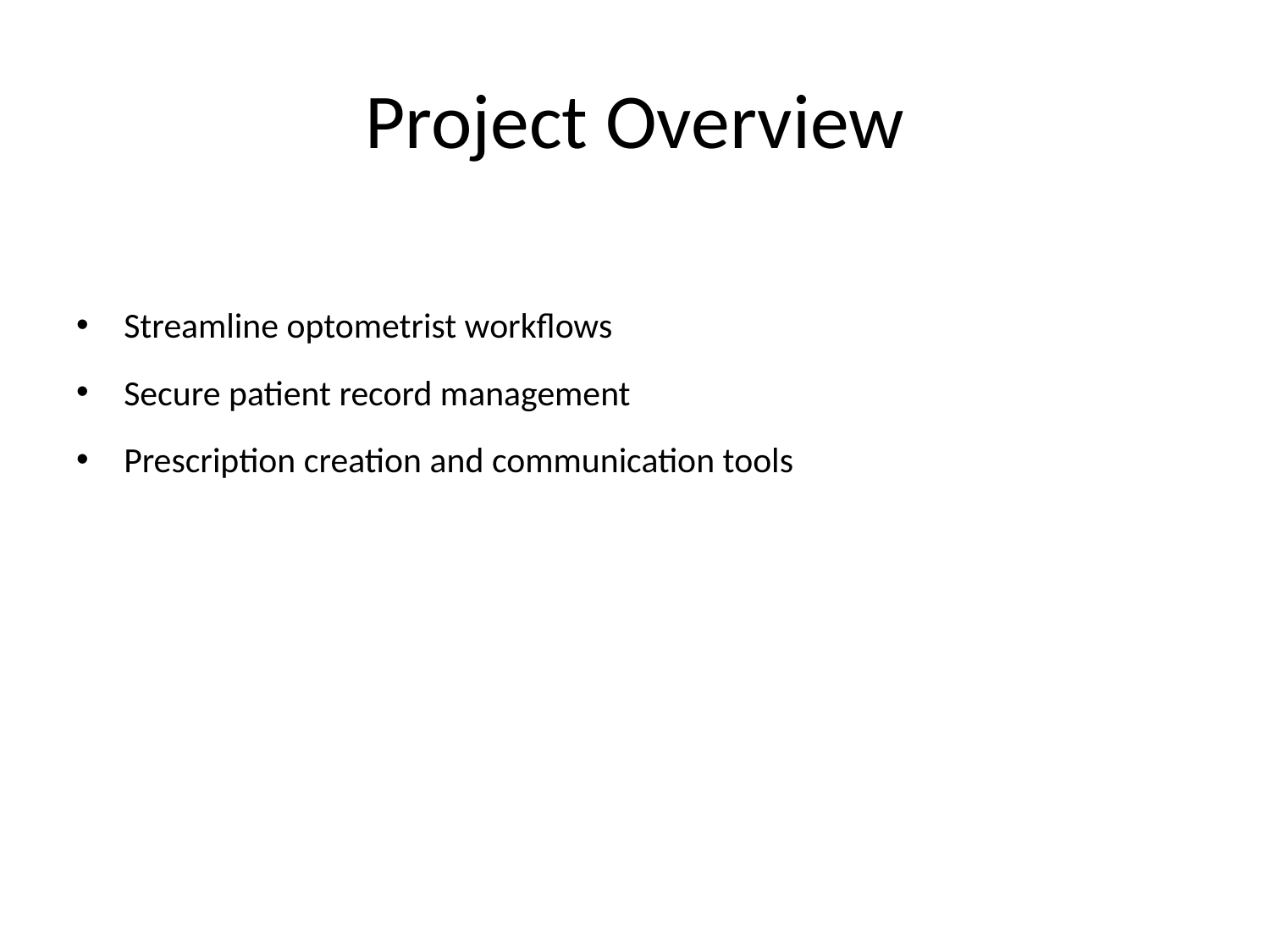

# Project Overview

Streamline optometrist workflows
Secure patient record management
Prescription creation and communication tools